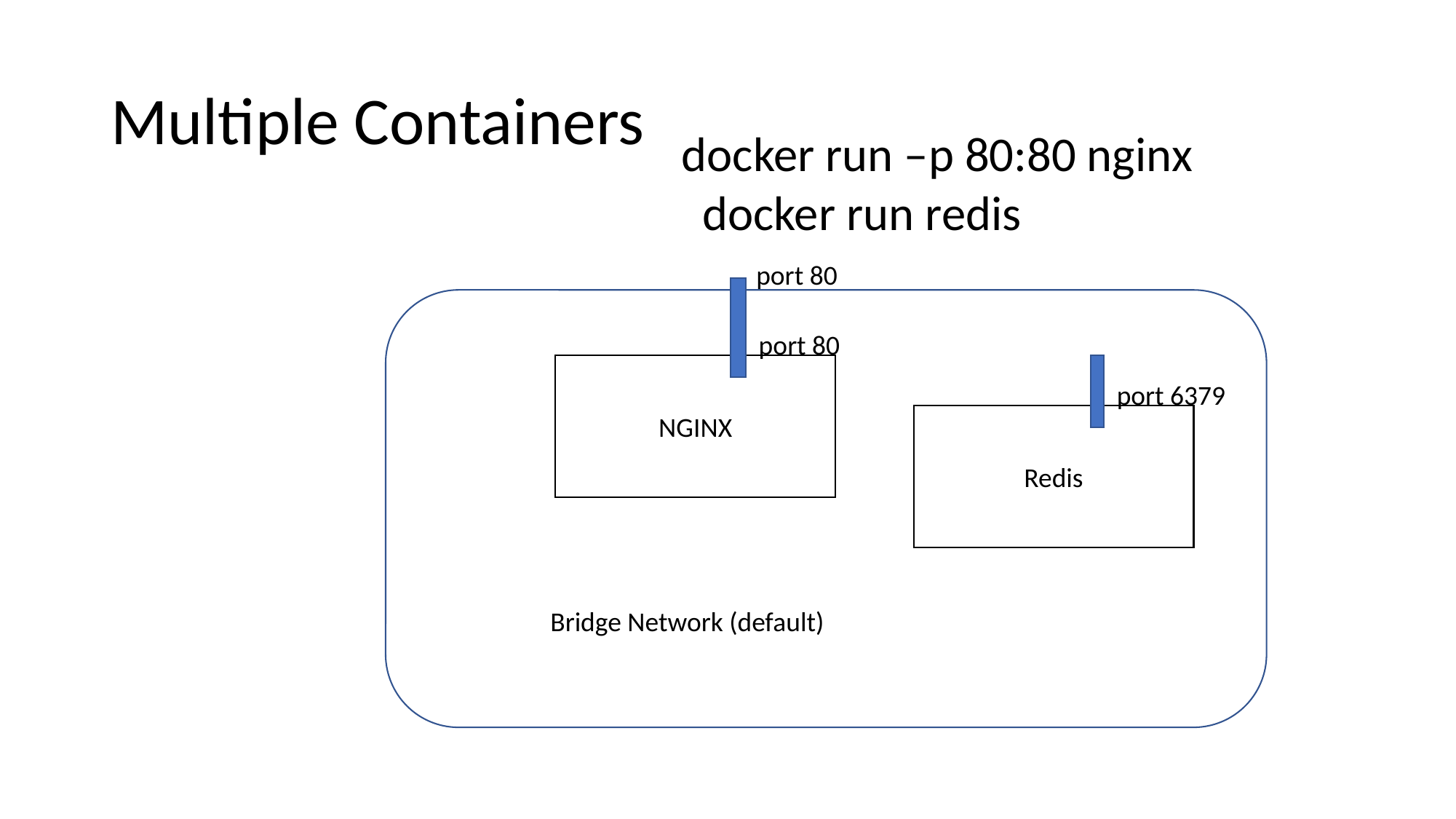

# Multiple Containers
docker run –p 80:80 nginx
docker run redis
port 80

port 80
NGINX

port 6379
Redis
Bridge Network (default)